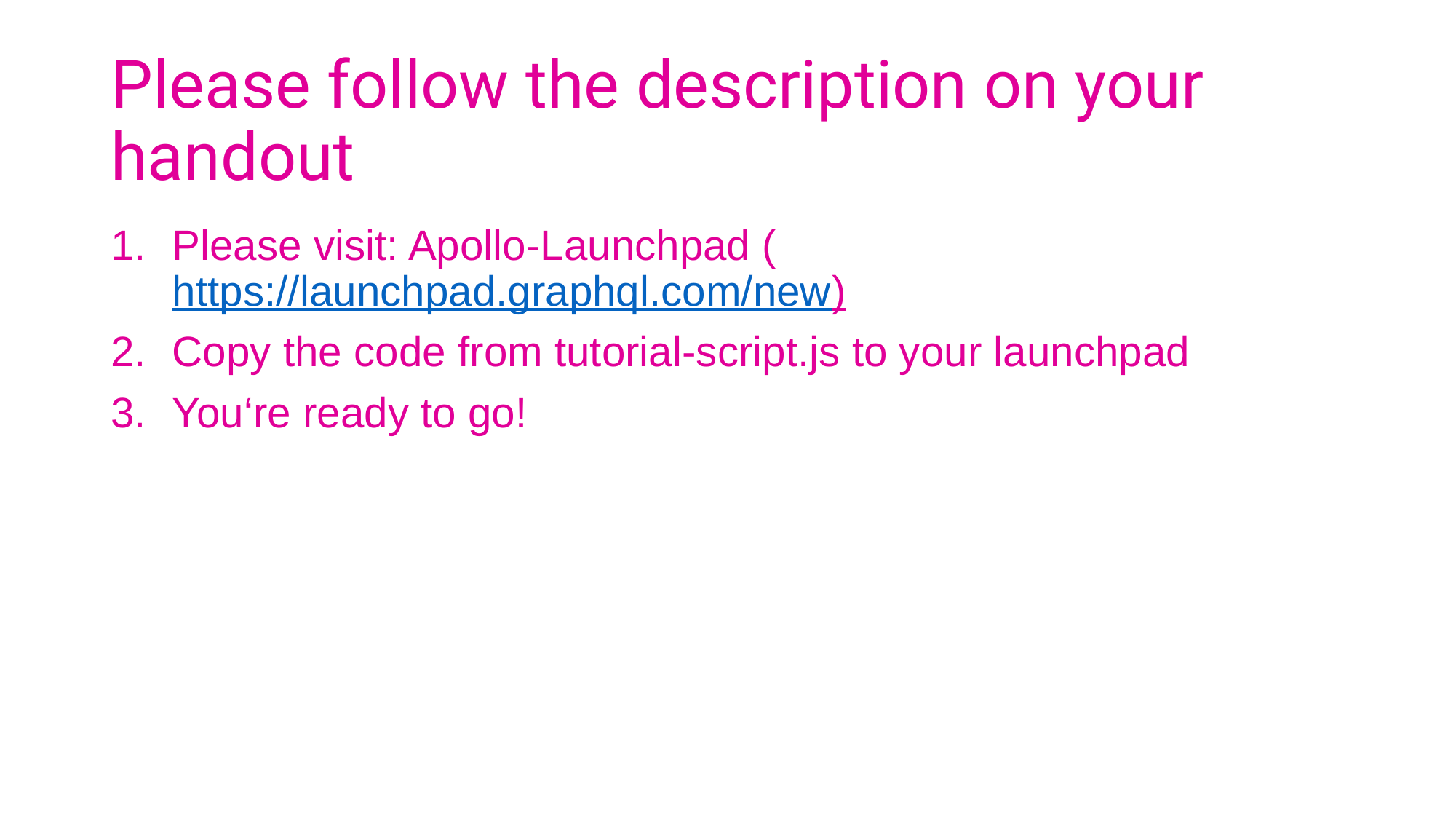

# Please follow the description on your handout
Please visit: Apollo-Launchpad (https://launchpad.graphql.com/new)
Copy the code from tutorial-script.js to your launchpad
You‘re ready to go!